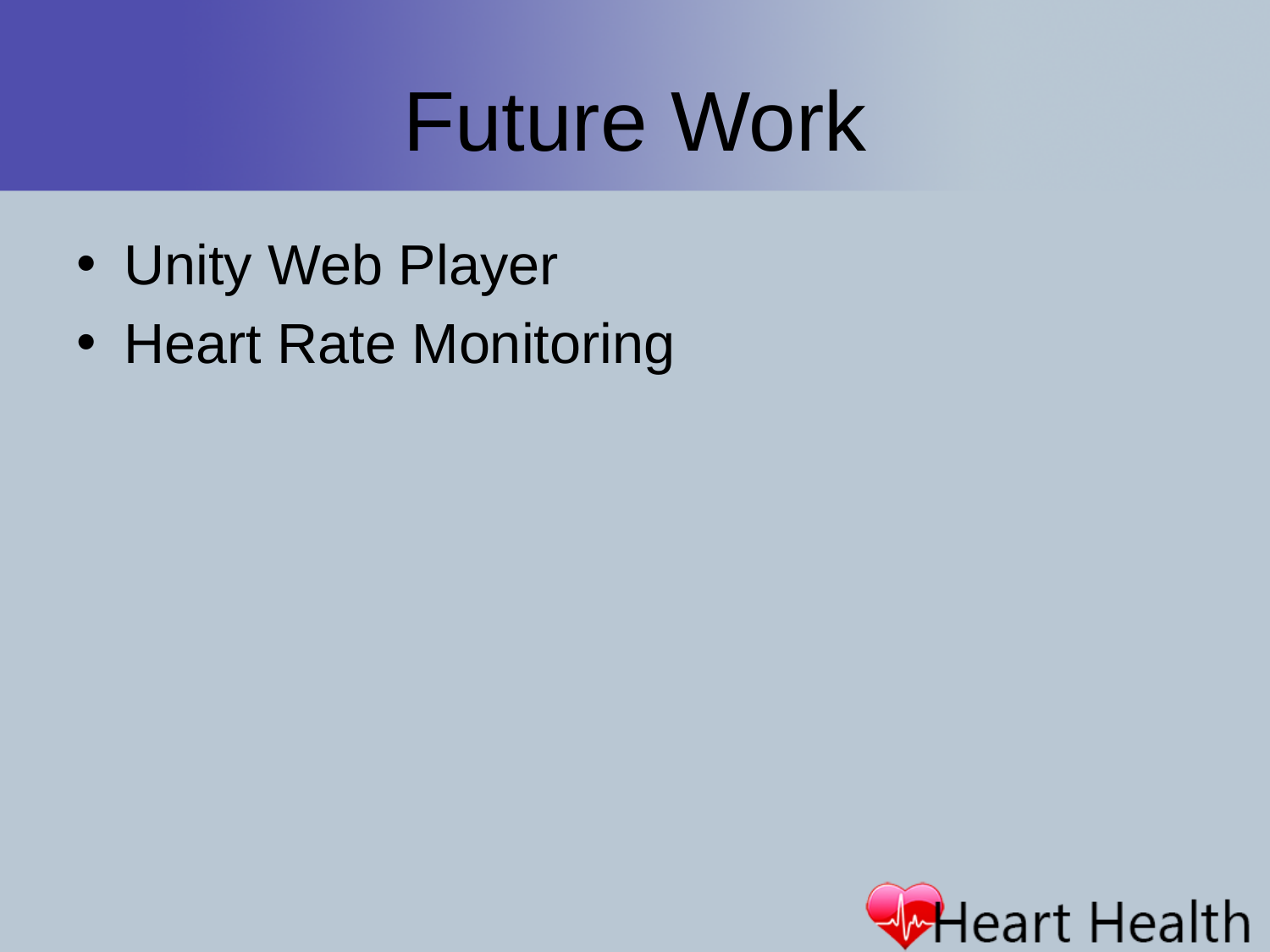

# Future Work
Unity Web Player
Heart Rate Monitoring